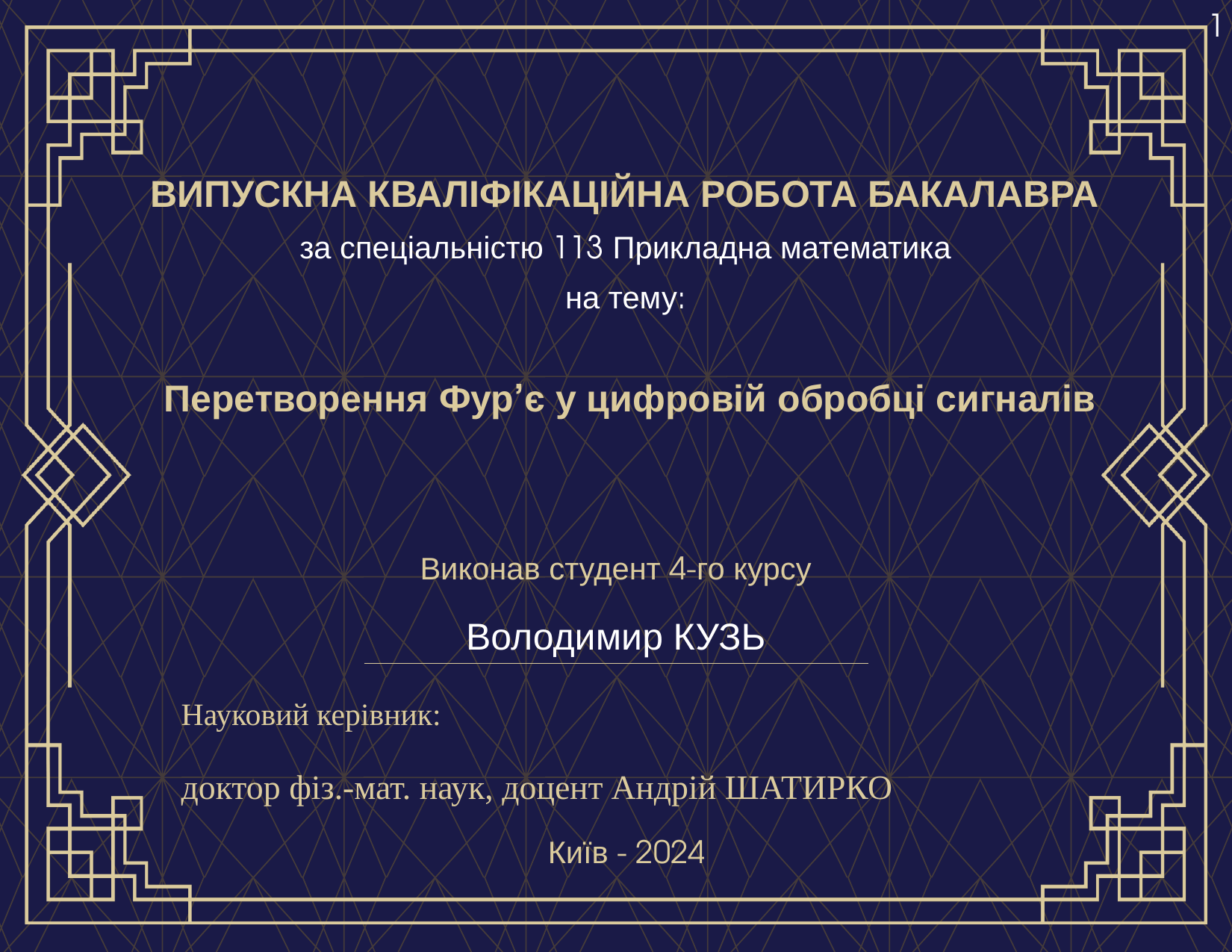

1
ВИПУСКНА КВАЛІФІКАЦІЙНА РОБОТА БАКАЛАВРА
за спеціальністю 113 Прикладна математика
на тему:

Перетворення Фур’є у цифровій обробці сигналів
Виконав студент 4-го курсу
# Володимир КУЗЬ
Науковий керівник:
доктор фіз.-мат. наук, доцент Андрій ШАТИРКО
Київ - 2024